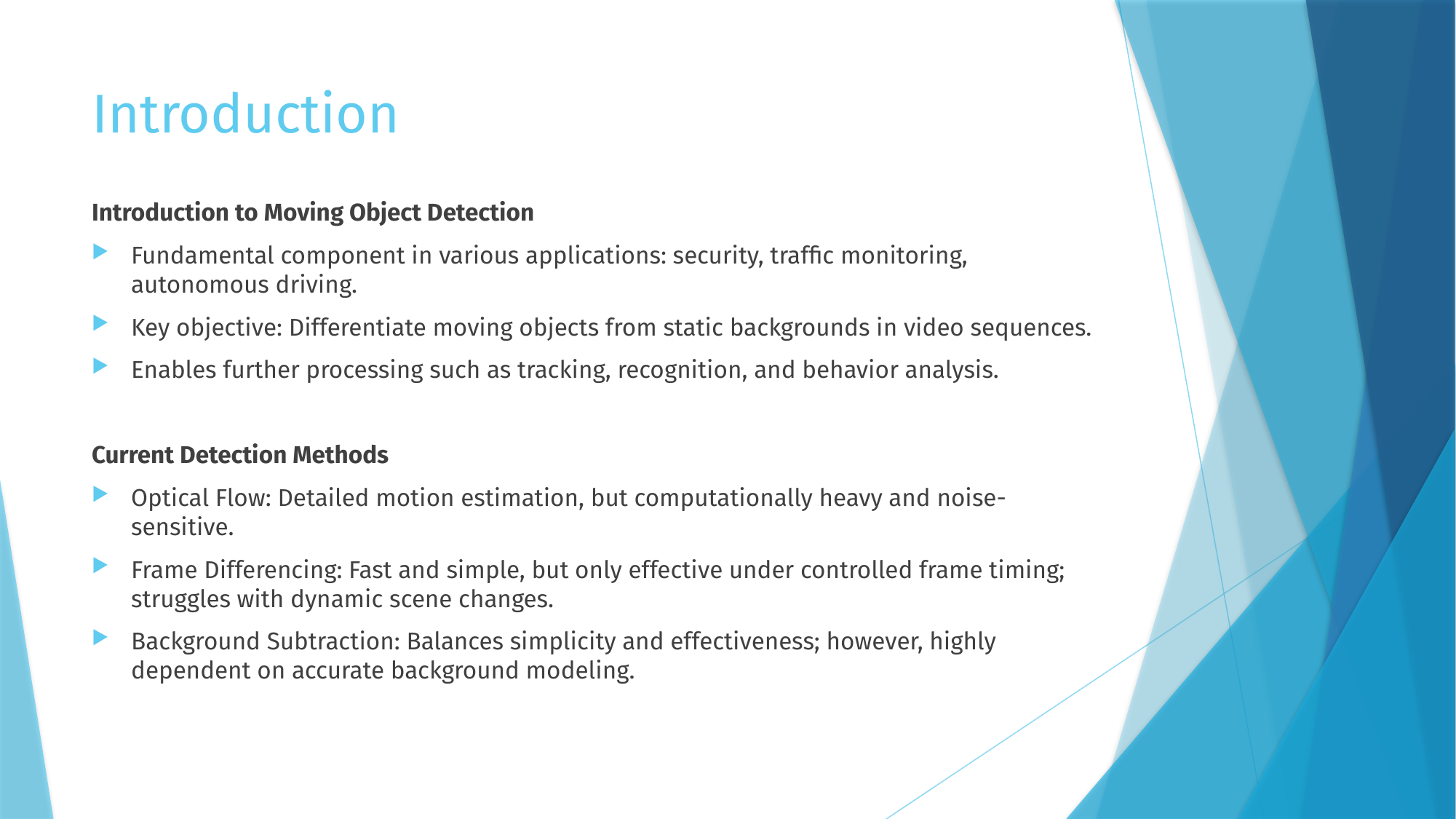

# Introduction
Introduction to Moving Object Detection
Fundamental component in various applications: security, traffic monitoring, autonomous driving.
Key objective: Differentiate moving objects from static backgrounds in video sequences.
Enables further processing such as tracking, recognition, and behavior analysis.

Current Detection Methods
Optical Flow: Detailed motion estimation, but computationally heavy and noise-sensitive.
Frame Differencing: Fast and simple, but only effective under controlled frame timing; struggles with dynamic scene changes.
Background Subtraction: Balances simplicity and effectiveness; however, highly dependent on accurate background modeling.